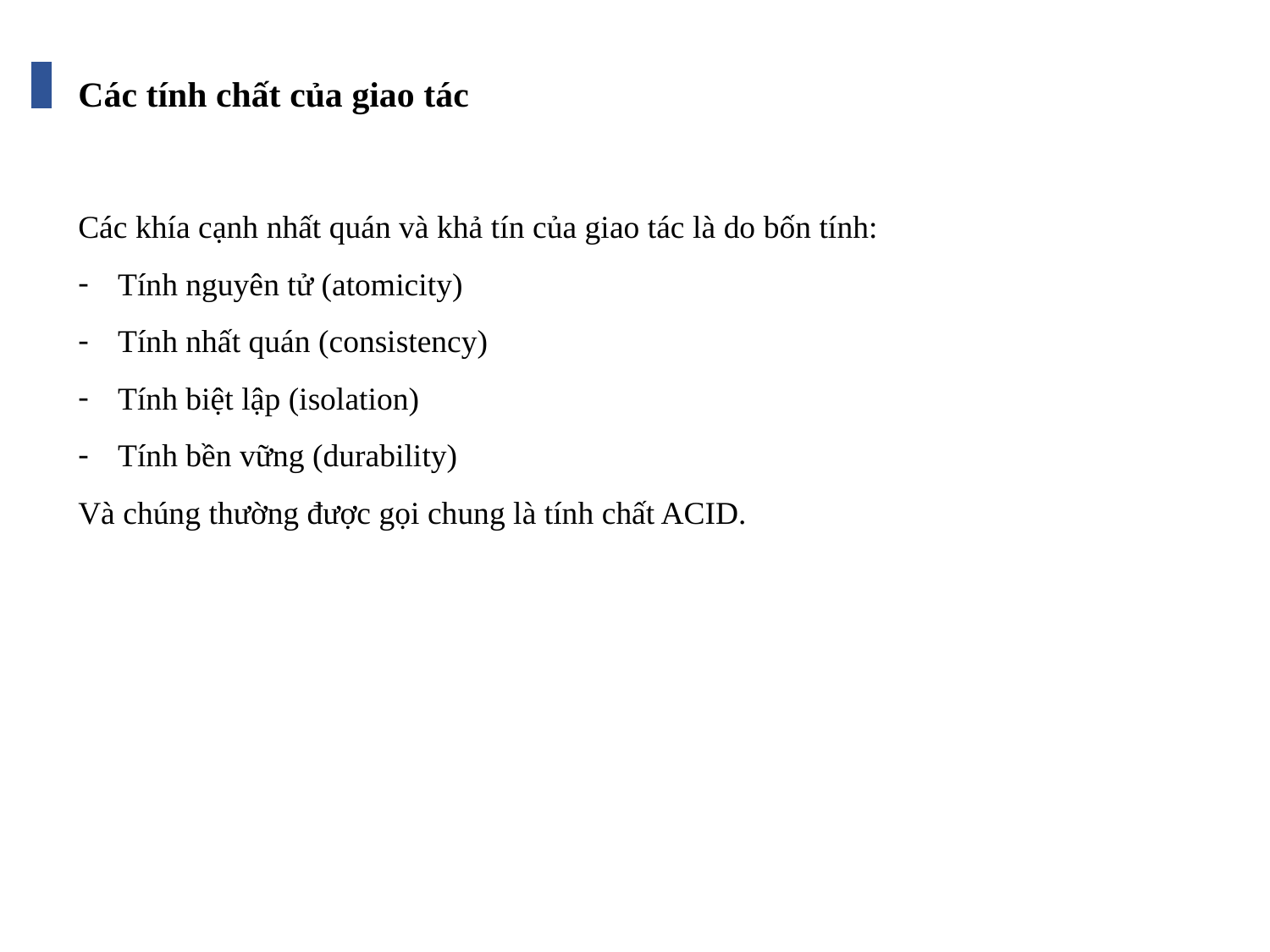

Các tính chất của giao tác
Các khía cạnh nhất quán và khả tín của giao tác là do bốn tính:
Tính nguyên tử (atomicity)
Tính nhất quán (consistency)
Tính biệt lập (isolation)
Tính bền vững (durability)
Và chúng thường được gọi chung là tính chất ACID.